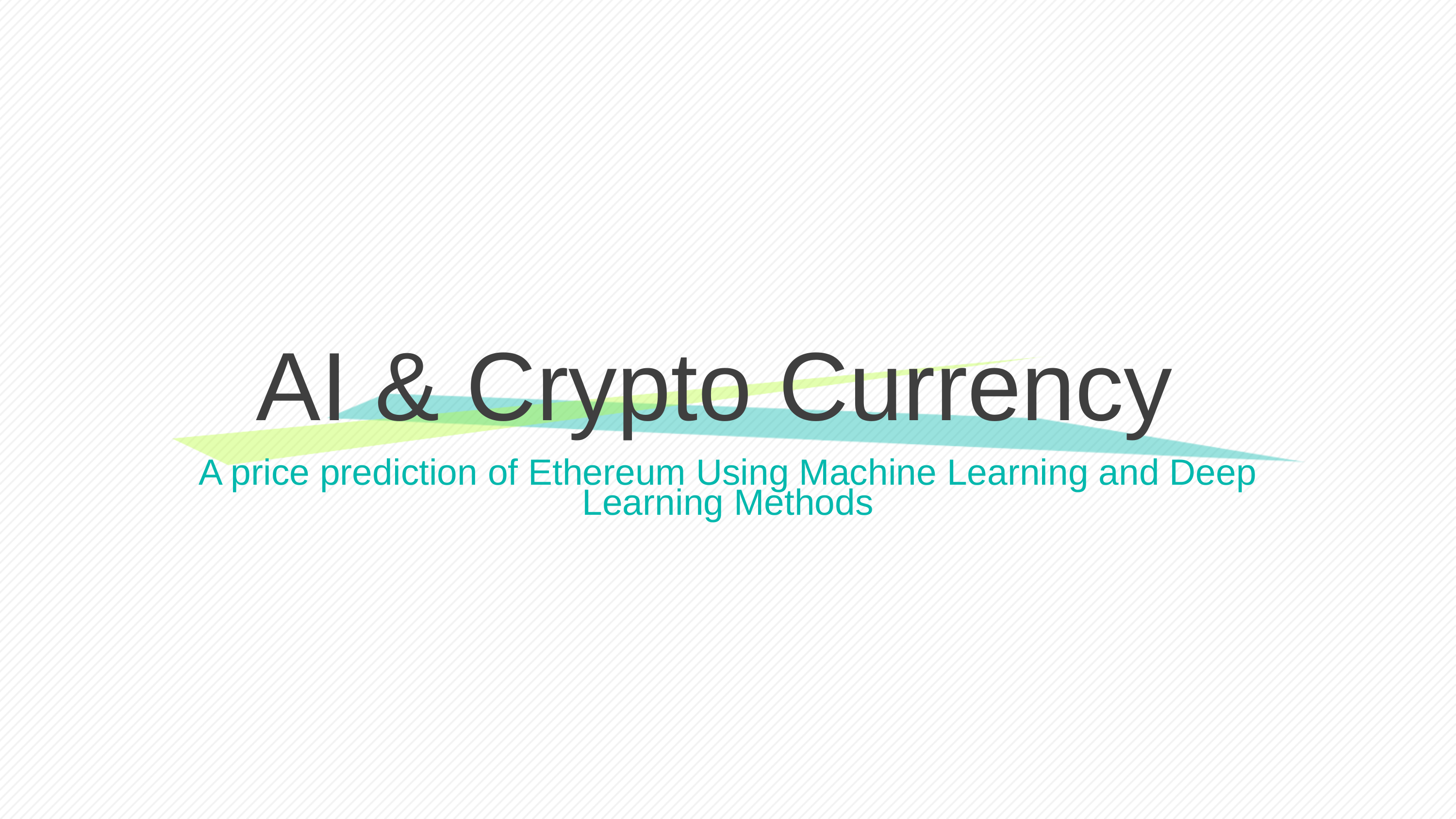

# AI & Crypto Currency
A price prediction of Ethereum Using Machine Learning and Deep Learning Methods